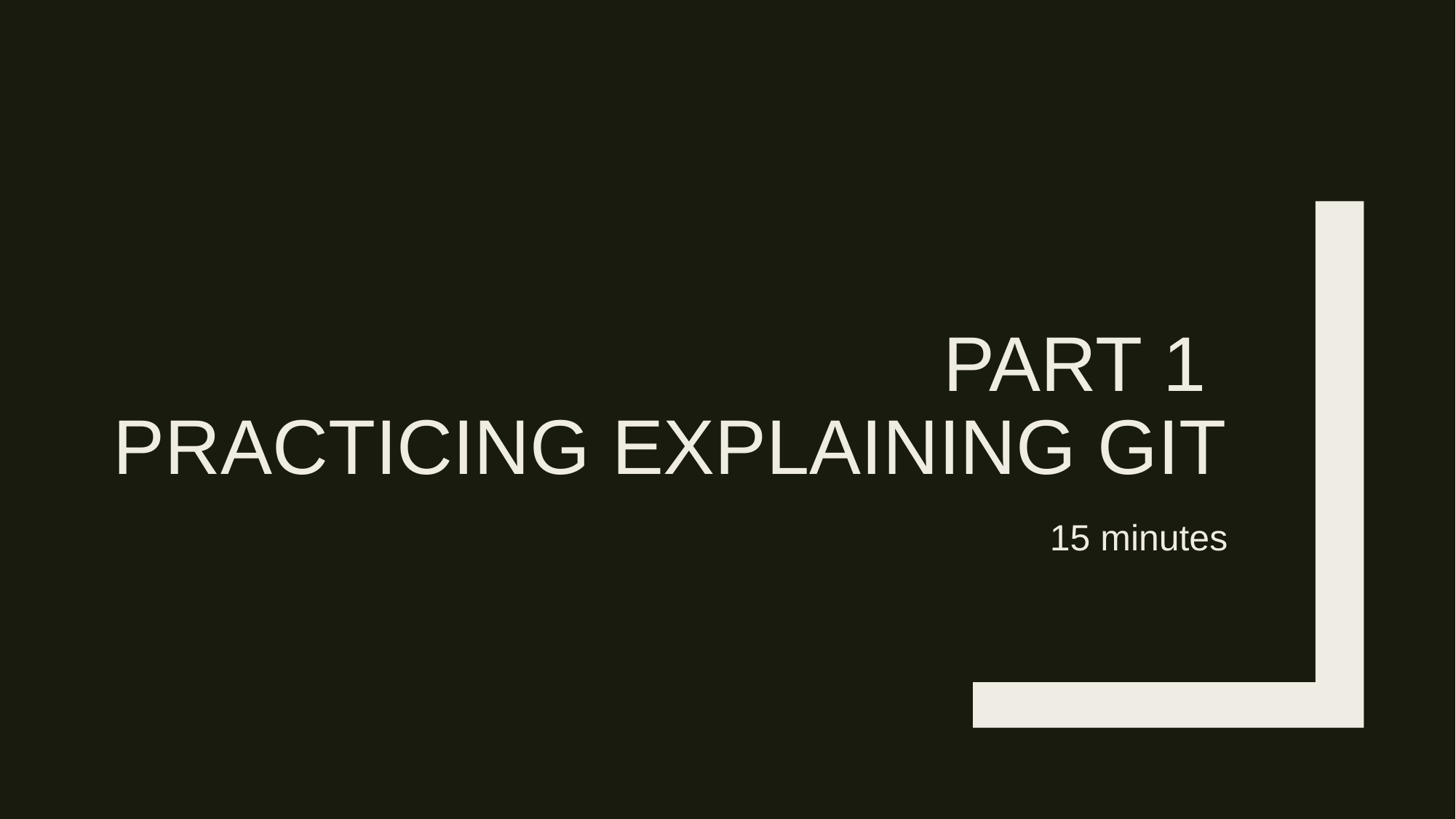

# PART 1 PRACTICING EXPLAINING GIT
15 minutes